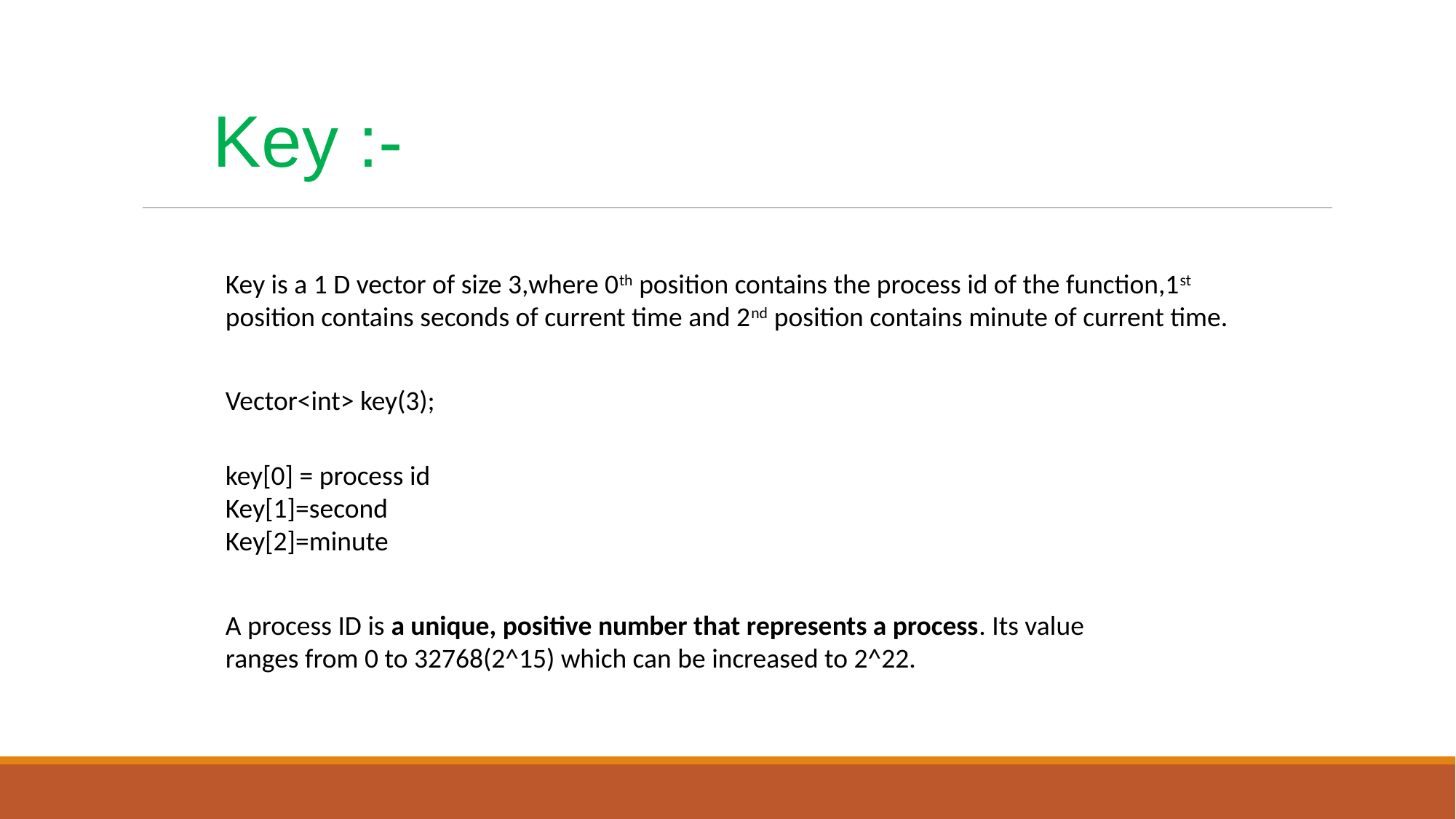

Key :-
Key is a 1 D vector of size 3,where 0th position contains the process id of the function,1st position contains seconds of current time and 2nd position contains minute of current time.
Vector<int> key(3);
key[0] = process id
Key[1]=second
Key[2]=minute
A process ID is a unique, positive number that represents a process. Its value ranges from 0 to 32768(2^15) which can be increased to 2^22.